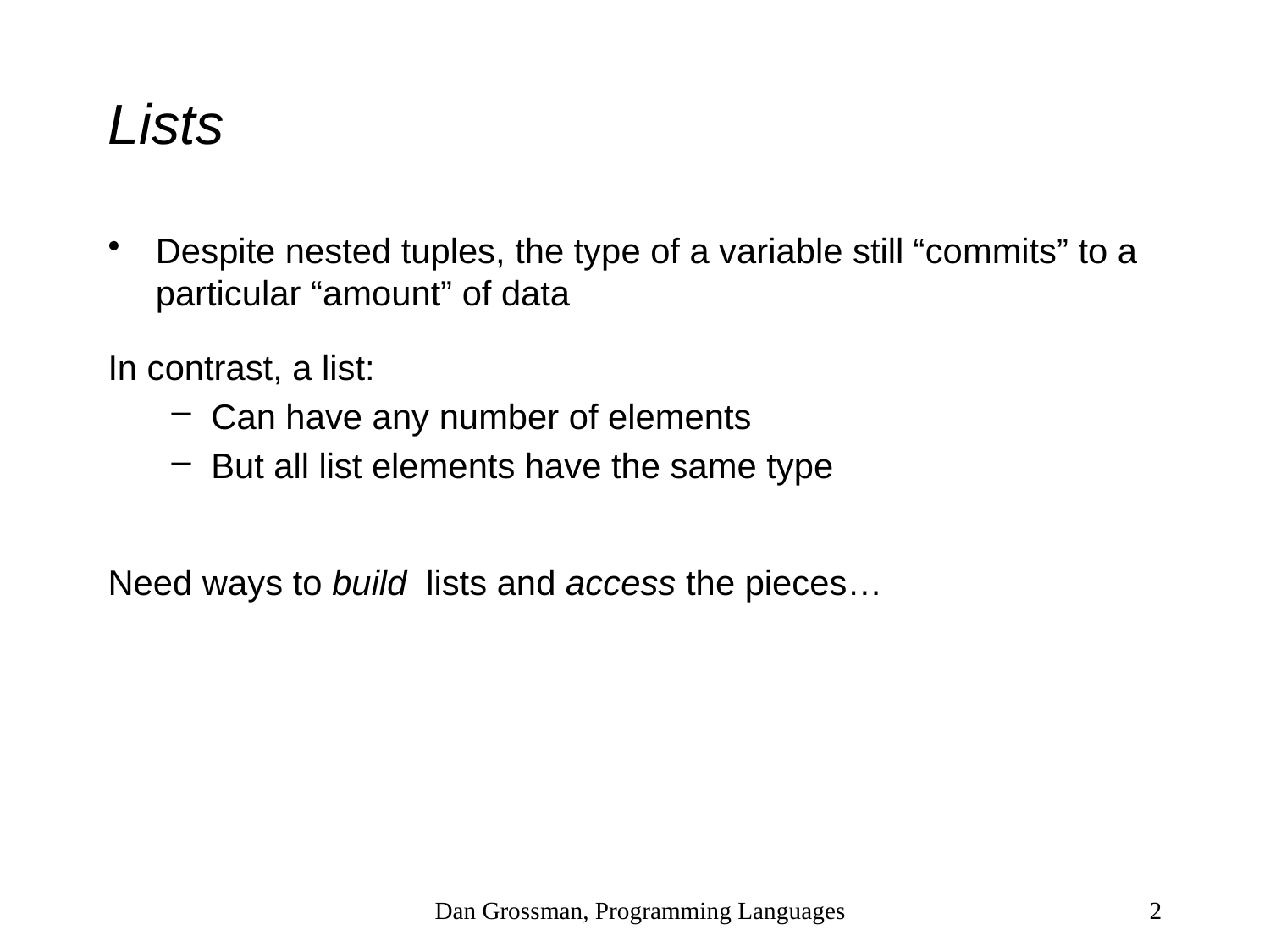

# Lists
Despite nested tuples, the type of a variable still “commits” to a particular “amount” of data

In contrast, a list:
Can have any number of elements
But all list elements have the same type

Need ways to build  lists and access the pieces…

Dan Grossman, Programming Languages
2